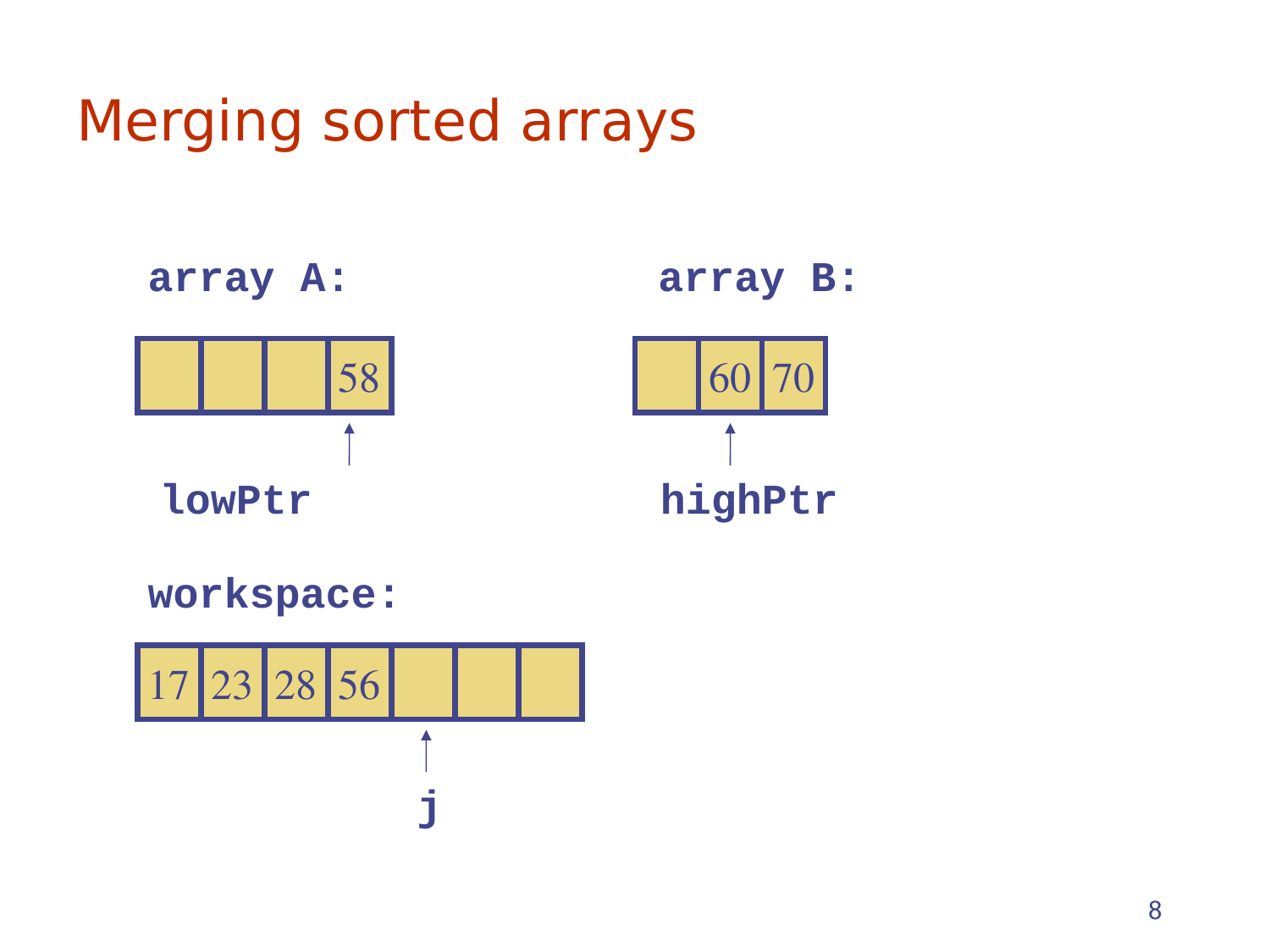

# Merging sorted arrays
array A:
array B:

58

60
70

lowPtr
highPtr
workspace:
17
23
28
56

j
8